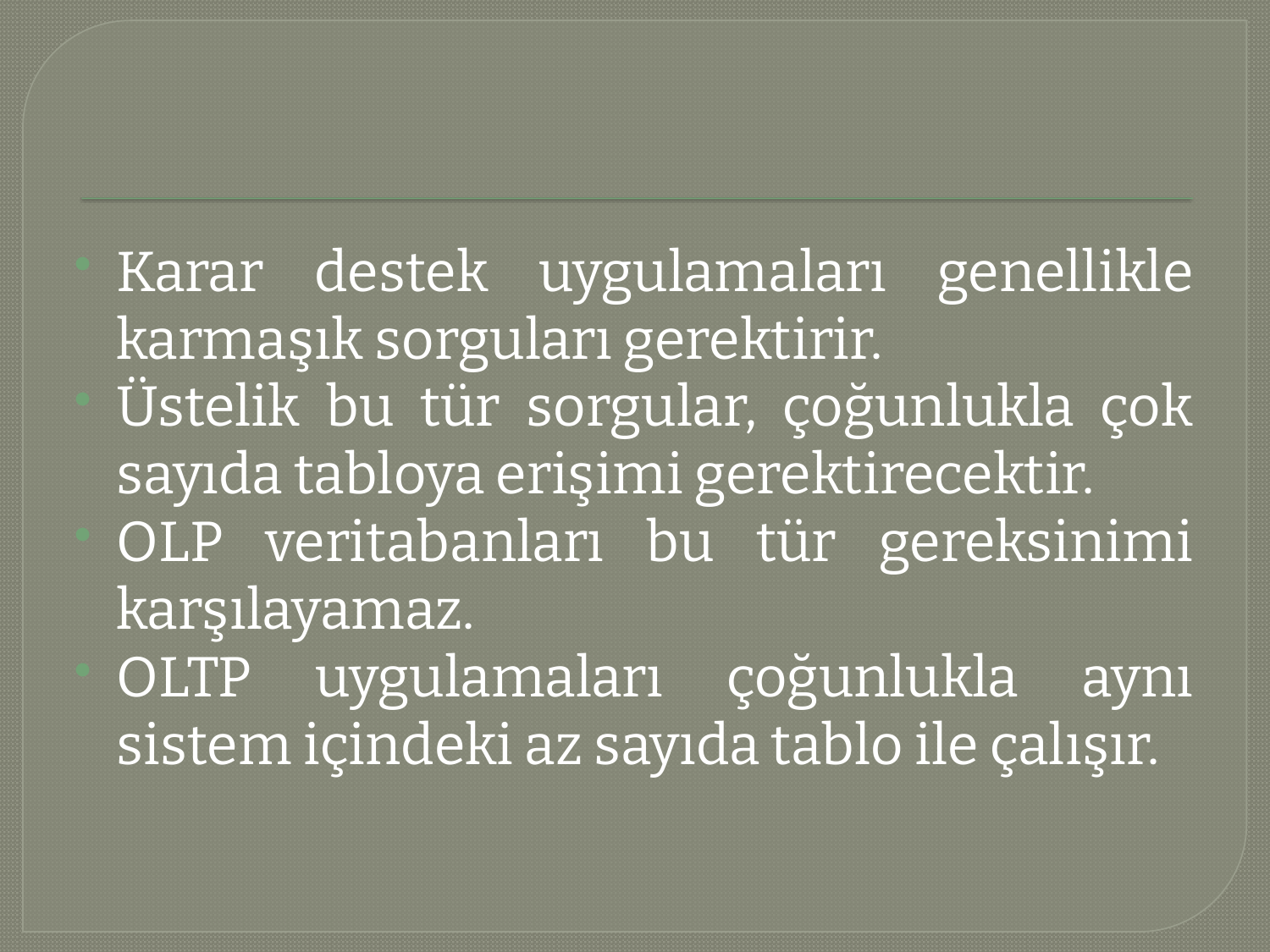

#
Karar destek uygulamaları genellikle karmaşık sorguları gerektirir.
Üstelik bu tür sorgular, çoğunlukla çok sayıda tabloya erişimi gerektirecektir.
OLP veritabanları bu tür gereksinimi karşılayamaz.
OLTP uygulamaları çoğunlukla aynı sistem içindeki az sayıda tablo ile çalışır.